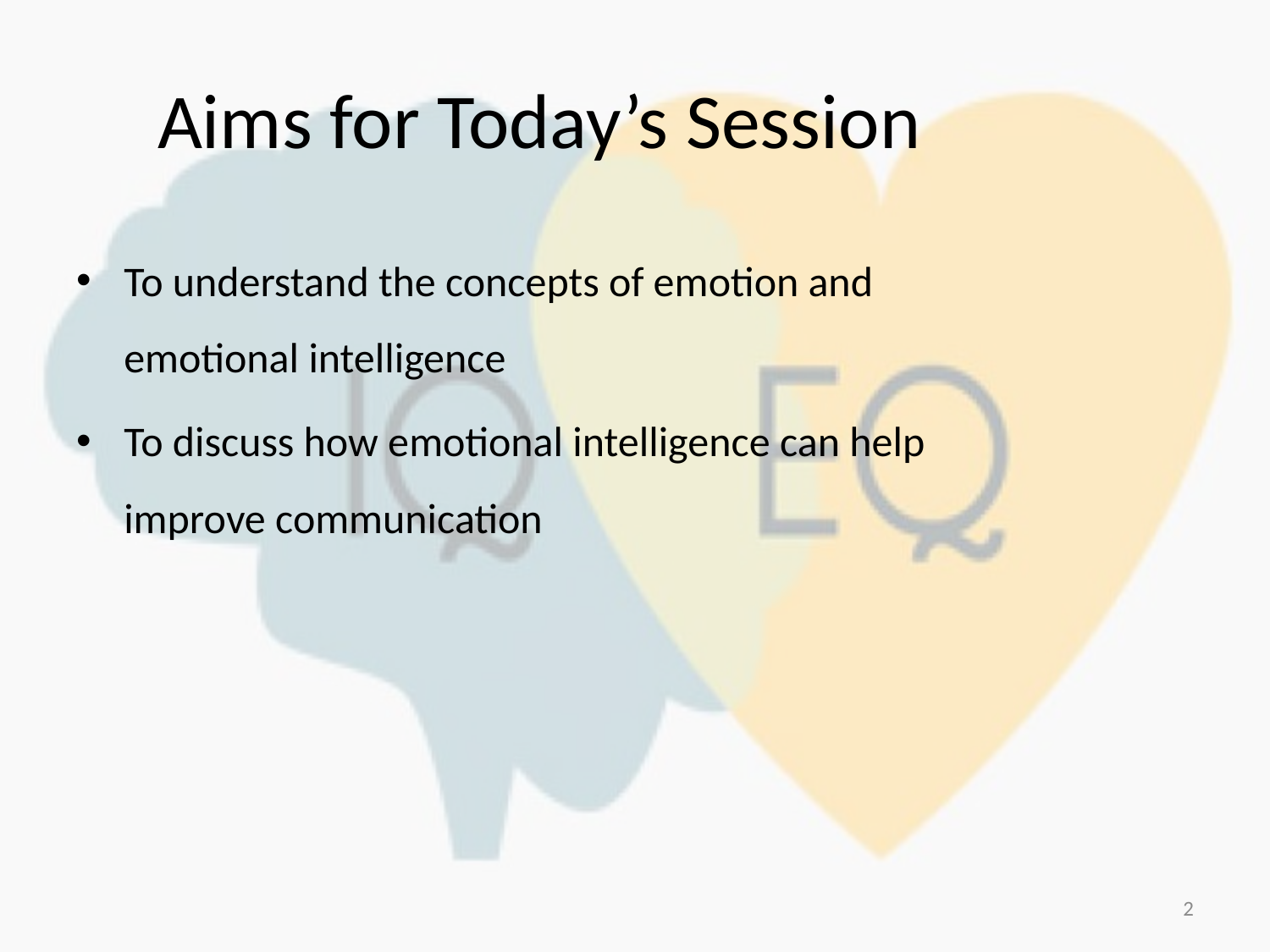

# Aims for Today’s Session
To understand the concepts of emotion and emotional intelligence
To discuss how emotional intelligence can help improve communication
2